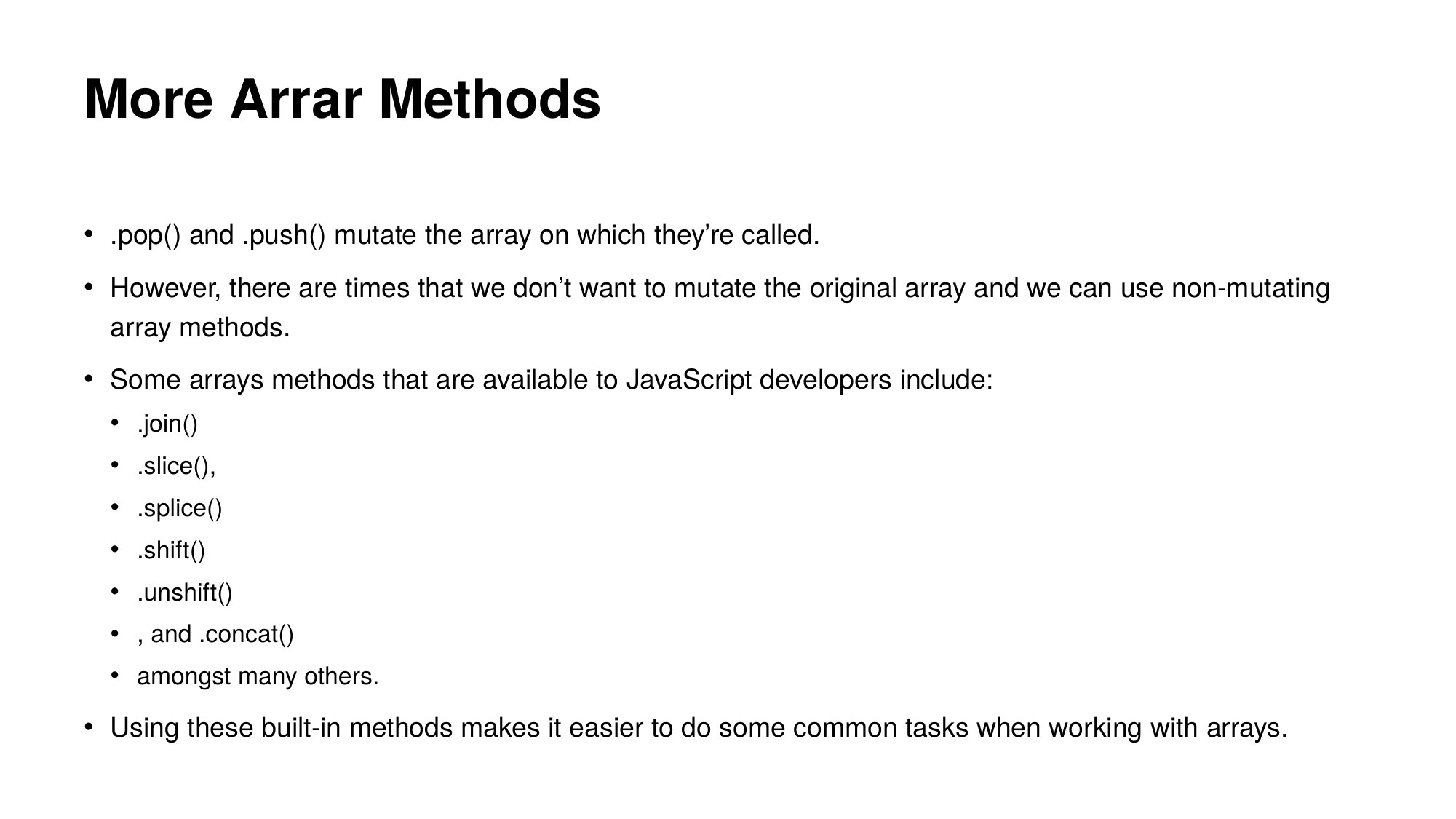

# More Arrar Methods
.pop() and .push() mutate the array on which they’re called.
However, there are times that we don’t want to mutate the original array and we can use non-mutating array methods.
Some arrays methods that are available to JavaScript developers include:
.join()
.slice(),
.splice()
.shift()
.unshift()
, and .concat()
amongst many others.
Using these built-in methods makes it easier to do some common tasks when working with arrays.